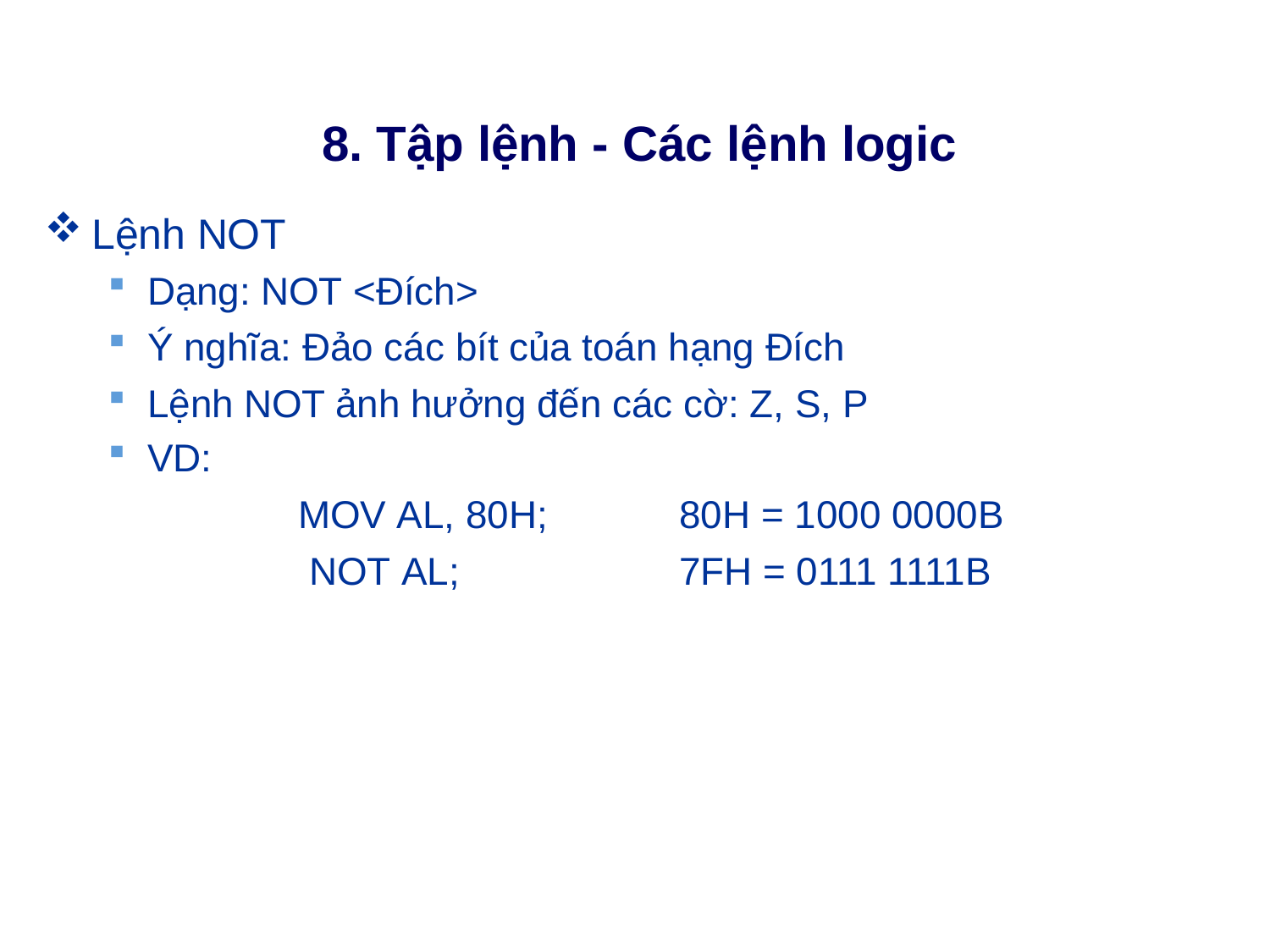

# 8. Tập lệnh - Các lệnh logic
Lệnh NOT
Dạng: NOT <Đích>
Ý nghĩa: Đảo các bít của toán hạng Đích
Lệnh NOT ảnh hưởng đến các cờ: Z, S, P
VD:
MOV AL, 80H;  NOT AL;
80H = 1000 0000B
7FH = 0111 1111B